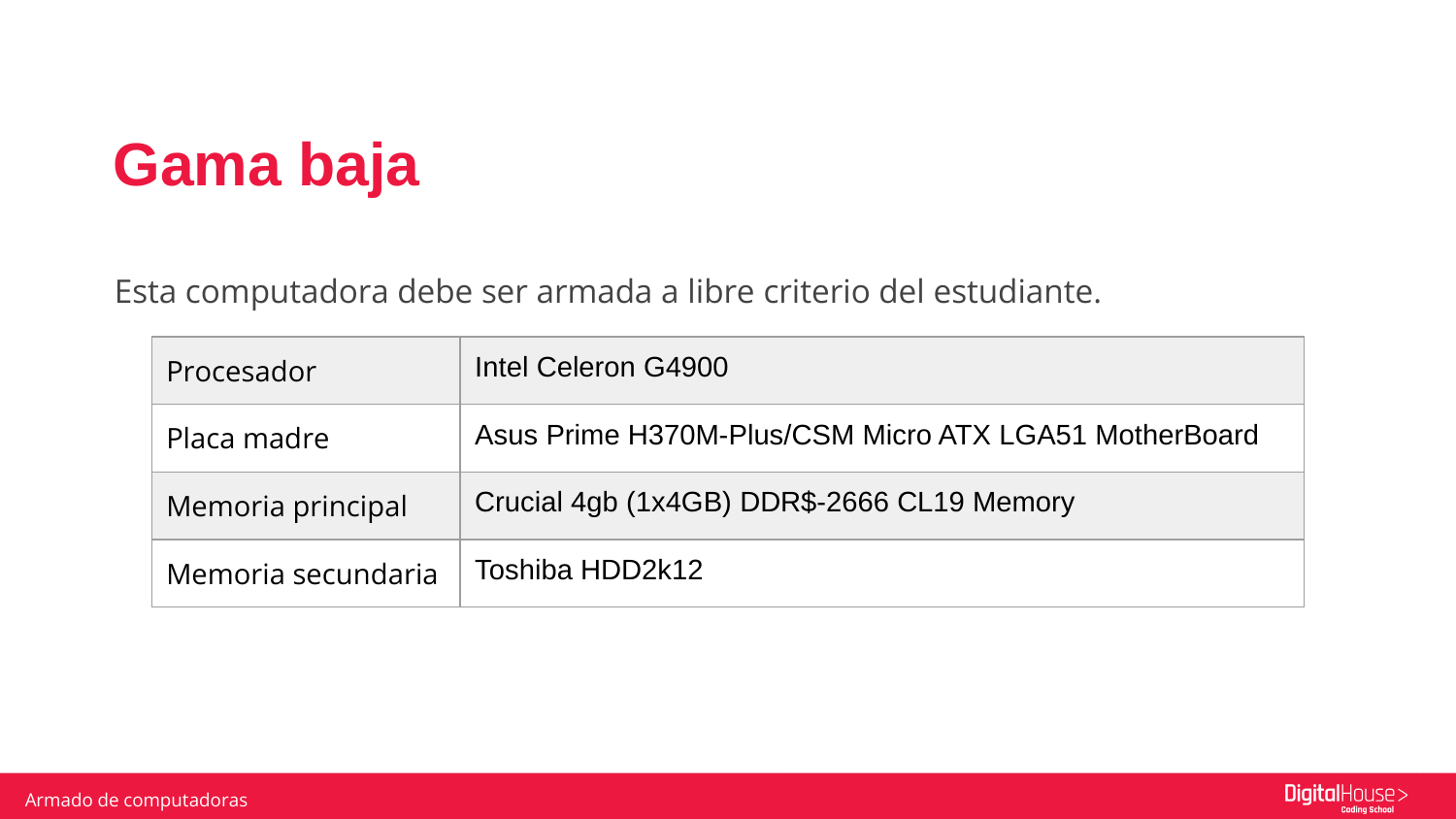

Gama baja
Esta computadora debe ser armada a libre criterio del estudiante.

| Procesador | Intel Celeron G4900 |
| --- | --- |
| Placa madre | Asus Prime H370M-Plus/CSM Micro ATX LGA51 MotherBoard |
| Memoria principal | Crucial 4gb (1x4GB) DDR$-2666 CL19 Memory |
| Memoria secundaria | Toshiba HDD2k12 |